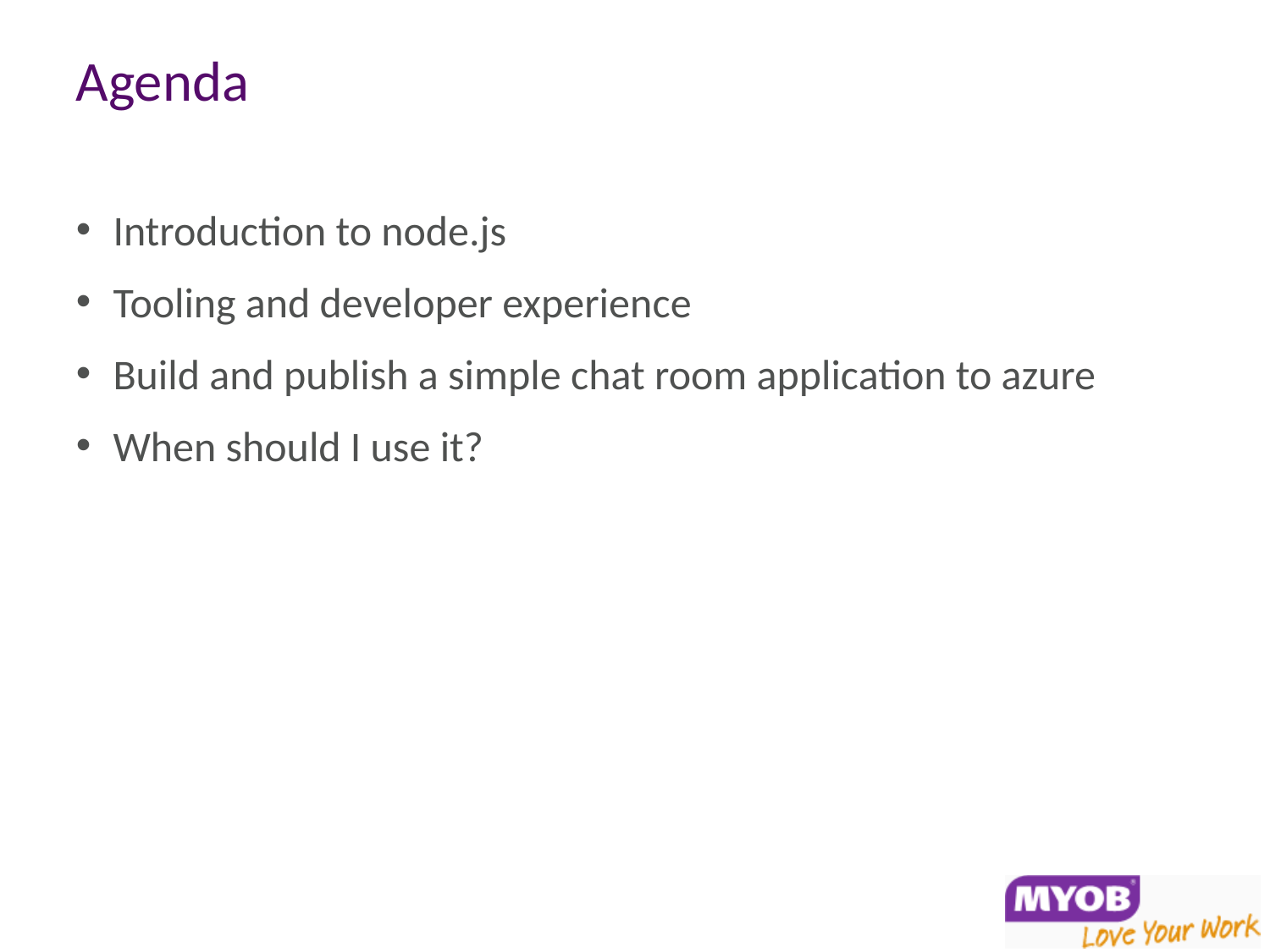

# Agenda
Introduction to node.js
Tooling and developer experience
Build and publish a simple chat room application to azure
When should I use it?